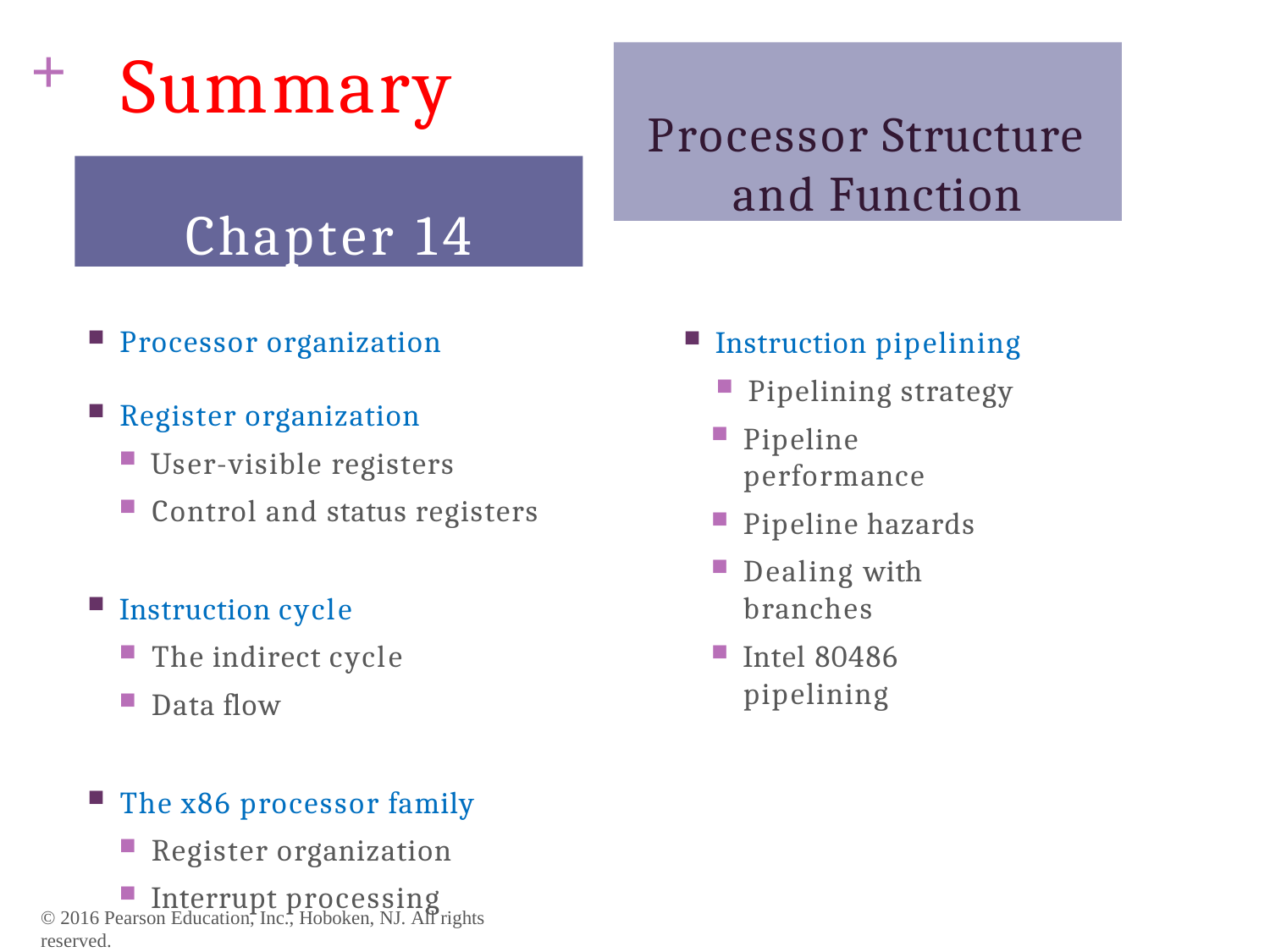

+
# Summary

Processor Structure  and Function
Chapter 14
Instruction pipelining
Pipelining strategy
Pipeline performance
Pipeline hazards
Dealing with branches
Intel 80486 pipelining
Processor organization

Register organization
User-visible registers
Control and status registers

Instruction cycle
The indirect cycle
Data flow

The x86 processor family
Register organization
Interrupt processing
© 2016 Pearson Education, Inc., Hoboken, NJ. All rights reserved.